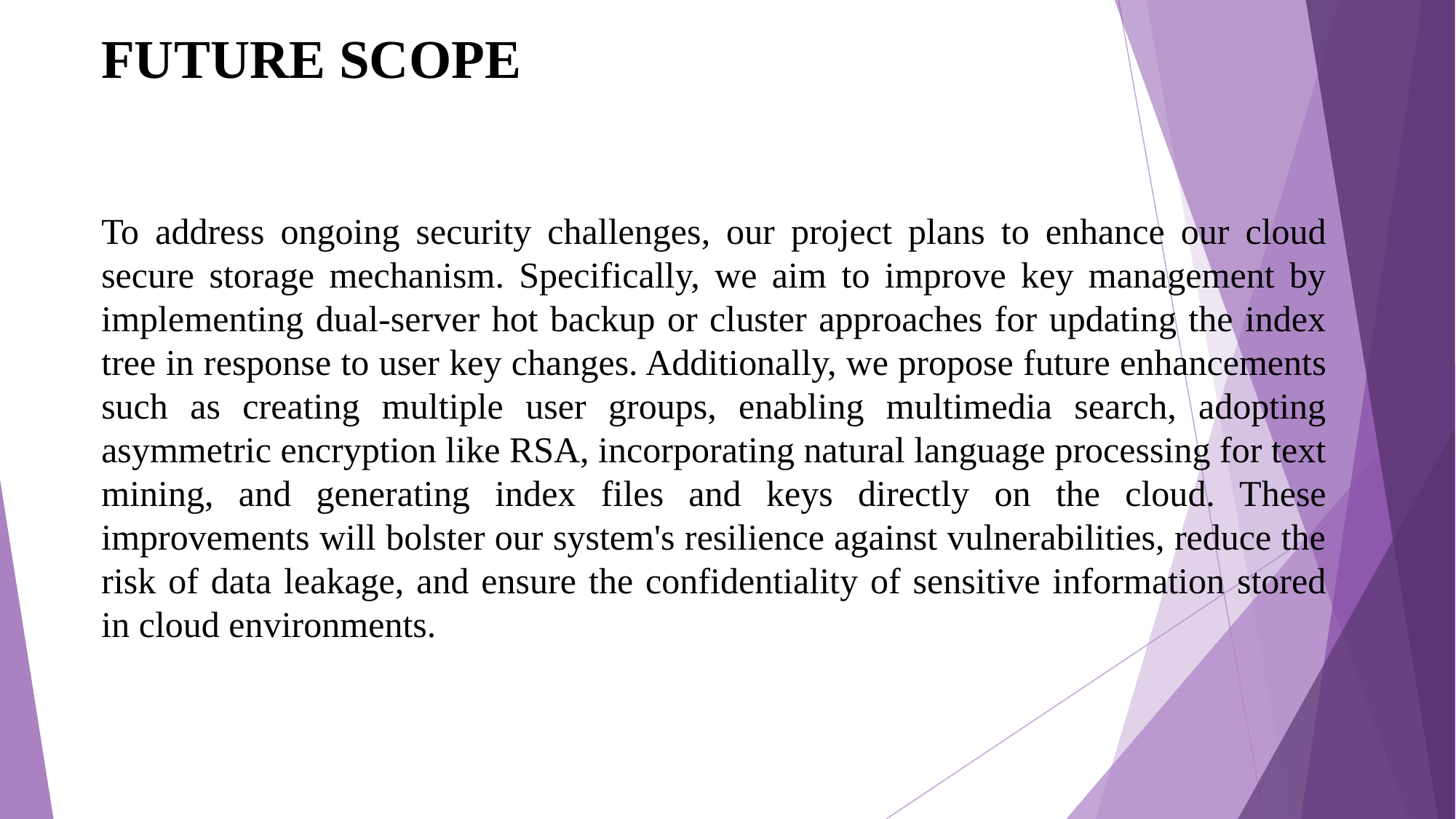

# FUTURE SCOPE
To address ongoing security challenges, our project plans to enhance our cloud secure storage mechanism. Specifically, we aim to improve key management by implementing dual-server hot backup or cluster approaches for updating the index tree in response to user key changes. Additionally, we propose future enhancements such as creating multiple user groups, enabling multimedia search, adopting asymmetric encryption like RSA, incorporating natural language processing for text mining, and generating index files and keys directly on the cloud. These improvements will bolster our system's resilience against vulnerabilities, reduce the risk of data leakage, and ensure the confidentiality of sensitive information stored in cloud environments.